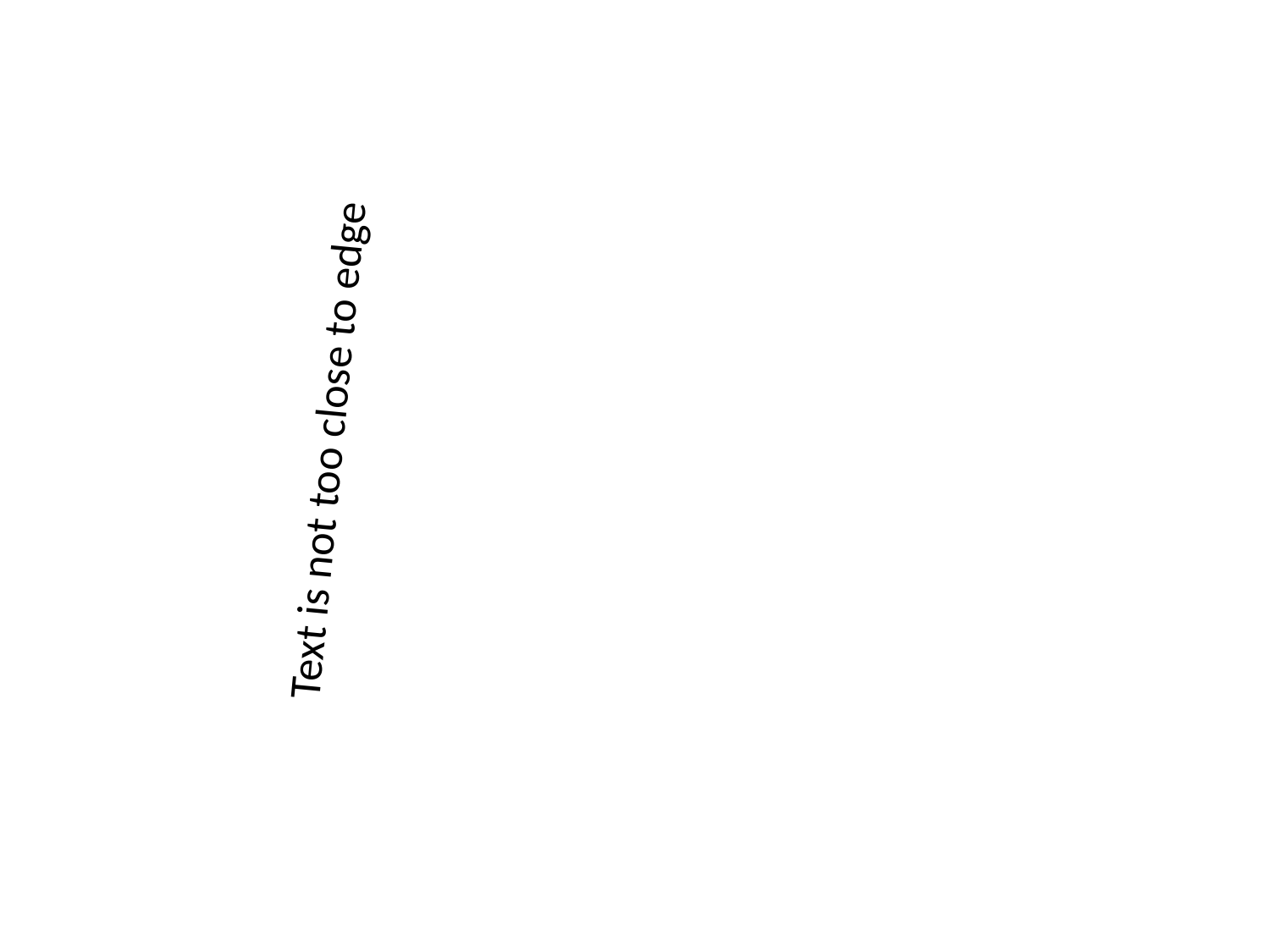

# Text is not too close to edge